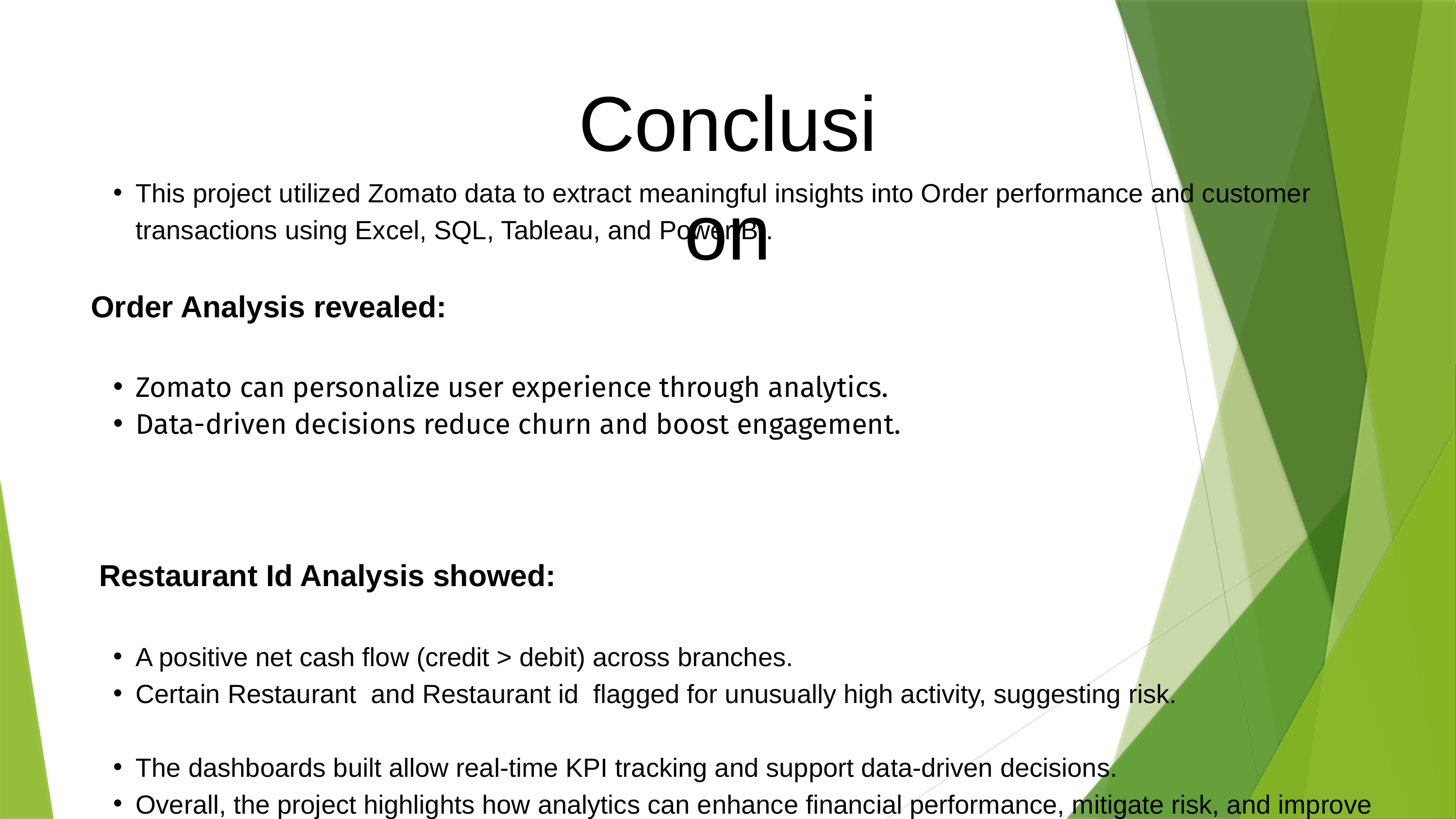

Conclusion
This project utilized Zomato data to extract meaningful insights into Order performance and customer transactions using Excel, SQL, Tableau, and Power BI.

Order Analysis revealed:

Zomato can personalize user experience through analytics.
Data-driven decisions reduce churn and boost engagement.

 Restaurant Id Analysis showed:

A positive net cash flow (credit > debit) across branches.
Certain Restaurant  and Restaurant id  flagged for unusually high activity, suggesting risk.

The dashboards built allow real-time KPI tracking and support data-driven decisions.
Overall, the project highlights how analytics can enhance financial performance, mitigate risk, and improve operational focus.